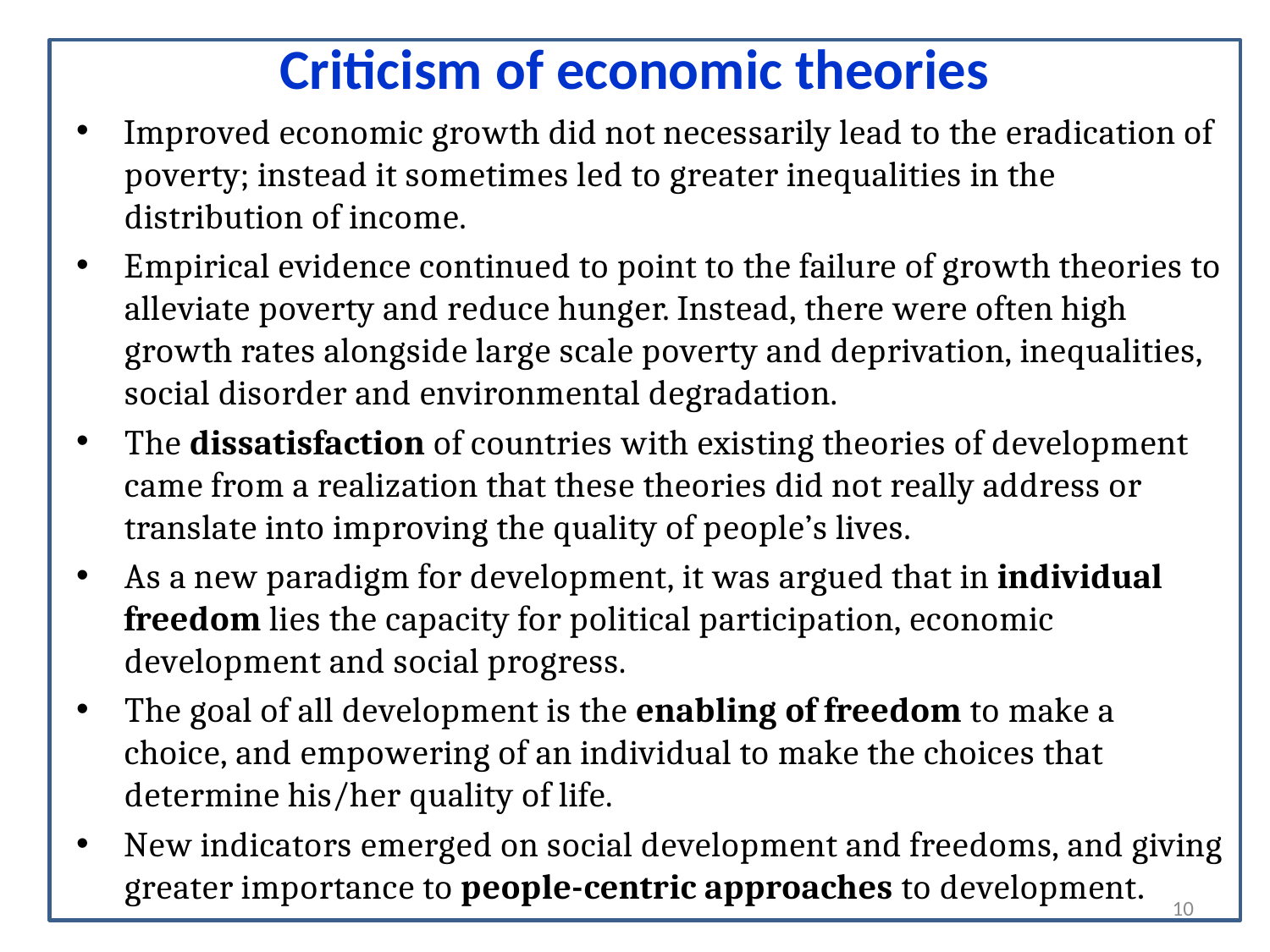

# Criticism of economic theories

Improved economic growth did not necessarily lead to the eradication of poverty; instead it sometimes led to greater inequalities in the distribution of income.
Empirical evidence continued to point to the failure of growth theories to alleviate poverty and reduce hunger. Instead, there were often high growth rates alongside large scale poverty and deprivation, inequalities, social disorder and environmental degradation.
The dissatisfaction of countries with existing theories of development came from a realization that these theories did not really address or translate into improving the quality of people’s lives.
As a new paradigm for development, it was argued that in individual freedom lies the capacity for political participation, economic development and social progress.
The goal of all development is the enabling of freedom to make a choice, and empowering of an individual to make the choices that determine his/her quality of life.
New indicators emerged on social development and freedoms, and giving greater importance to people-centric approaches to development.
10